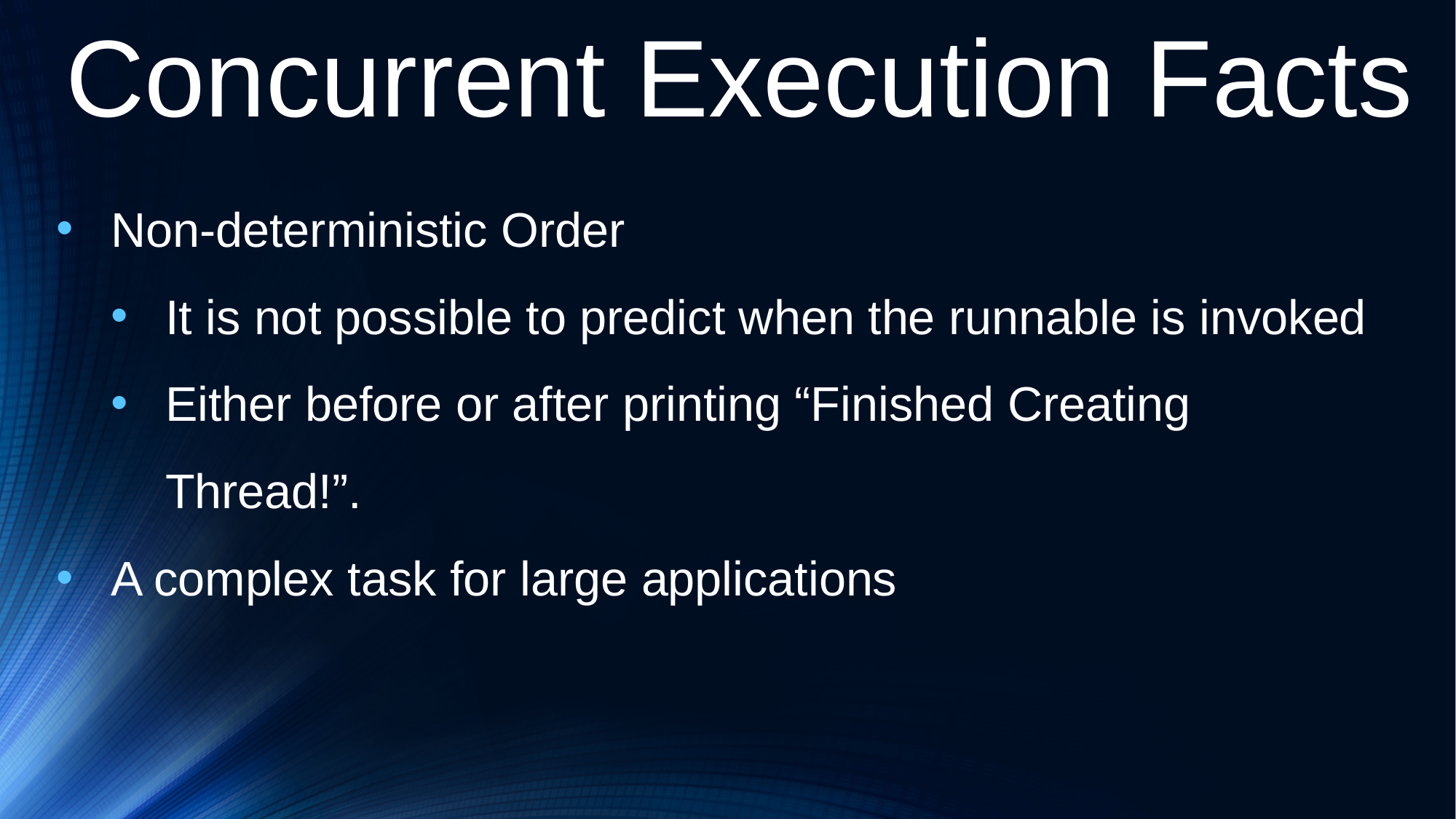

Concurrent Execution Facts
Non-deterministic Order
It is not possible to predict when the runnable is invoked
Either before or after printing “Finished Creating Thread!”.
A complex task for large applications